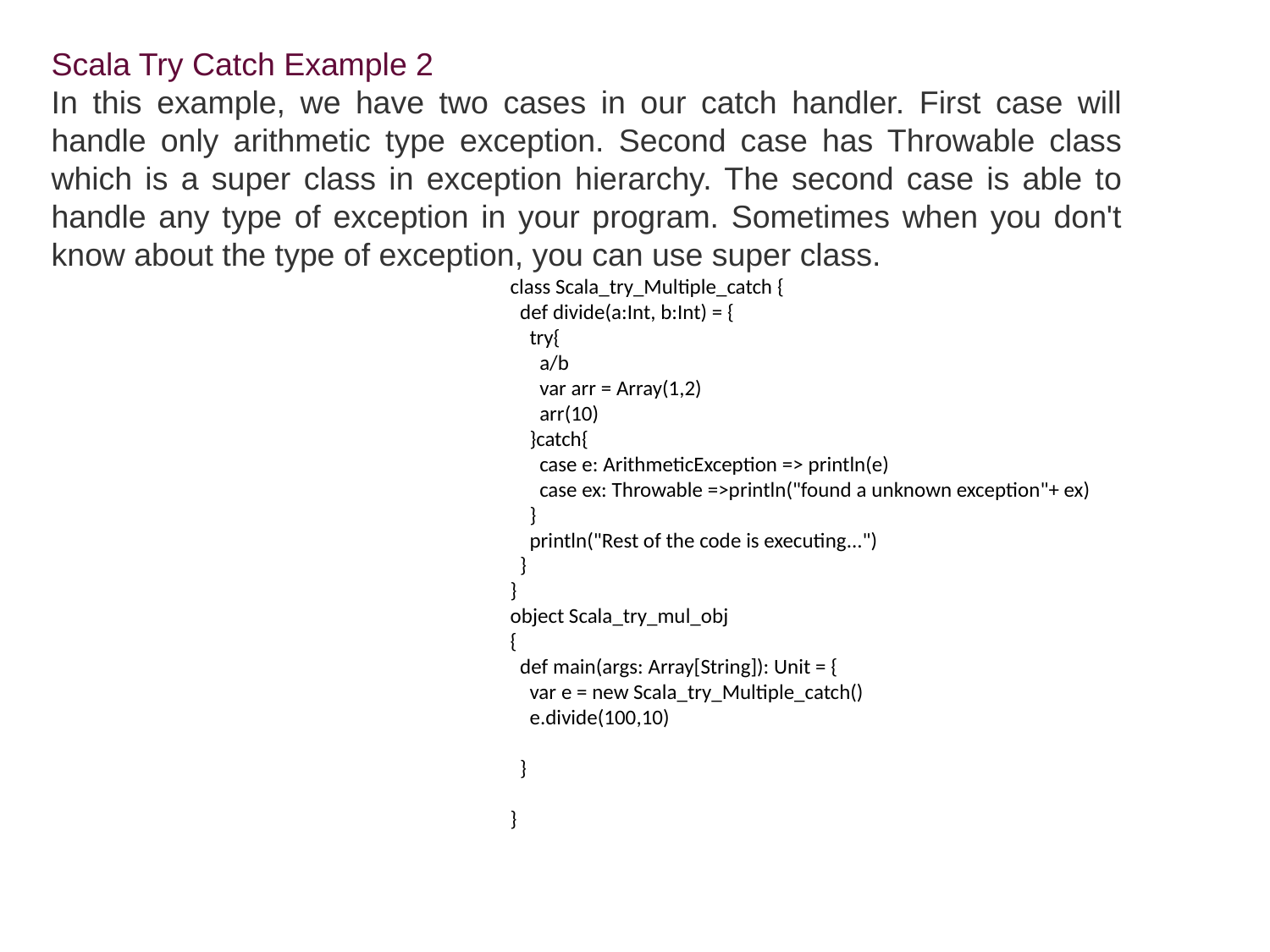

Scala Try Catch Example 2
In this example, we have two cases in our catch handler. First case will handle only arithmetic type exception. Second case has Throwable class which is a super class in exception hierarchy. The second case is able to handle any type of exception in your program. Sometimes when you don't know about the type of exception, you can use super class.
class Scala_try_Multiple_catch {
  def divide(a:Int, b:Int) = {
    try{
      a/b
      var arr = Array(1,2)
      arr(10)
    }catch{
      case e: ArithmeticException => println(e)
      case ex: Throwable =>println("found a unknown exception"+ ex)
    }
    println("Rest of the code is executing...")
  }
}
object Scala_try_mul_obj
{
  def main(args: Array[String]): Unit = {
    var e = new Scala_try_Multiple_catch()
    e.divide(100,10)

  }

}